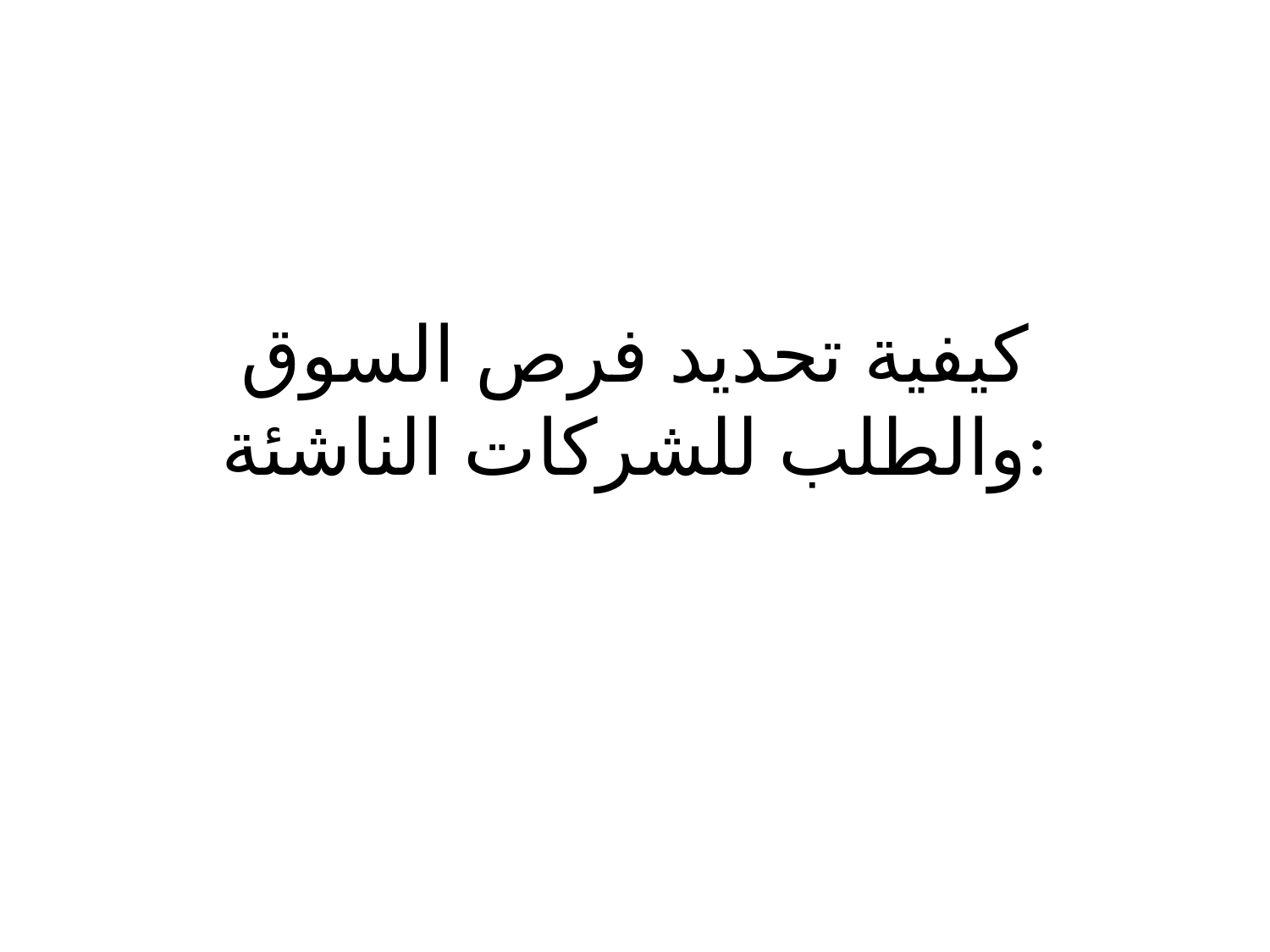

# كيفية تحديد فرص السوق والطلب للشركات الناشئة: